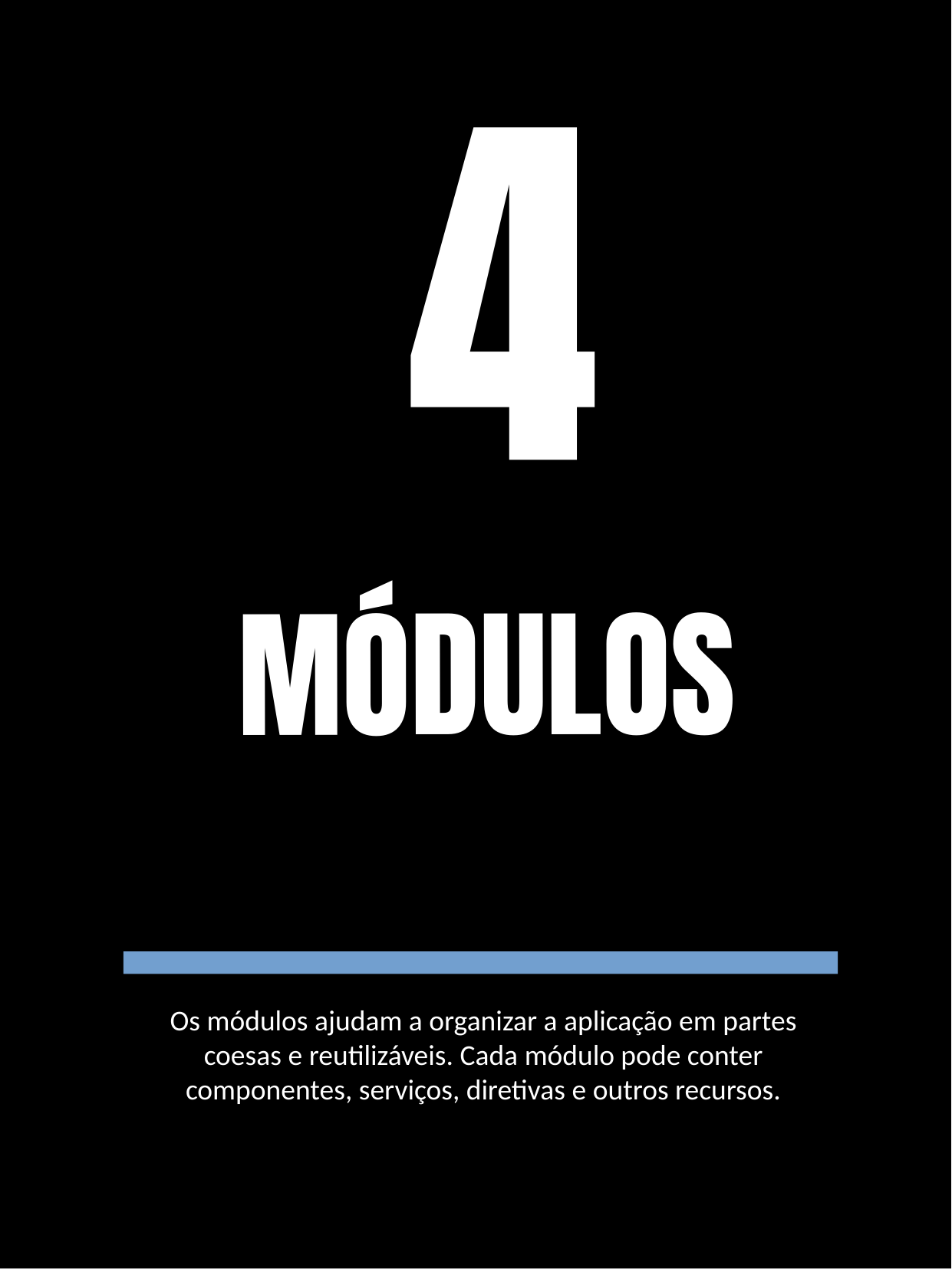

4
MÓDULOS

Os módulos ajudam a organizar a aplicação em partes coesas e reutilizáveis. Cada módulo pode conter componentes, serviços, diretivas e outros recursos.

11